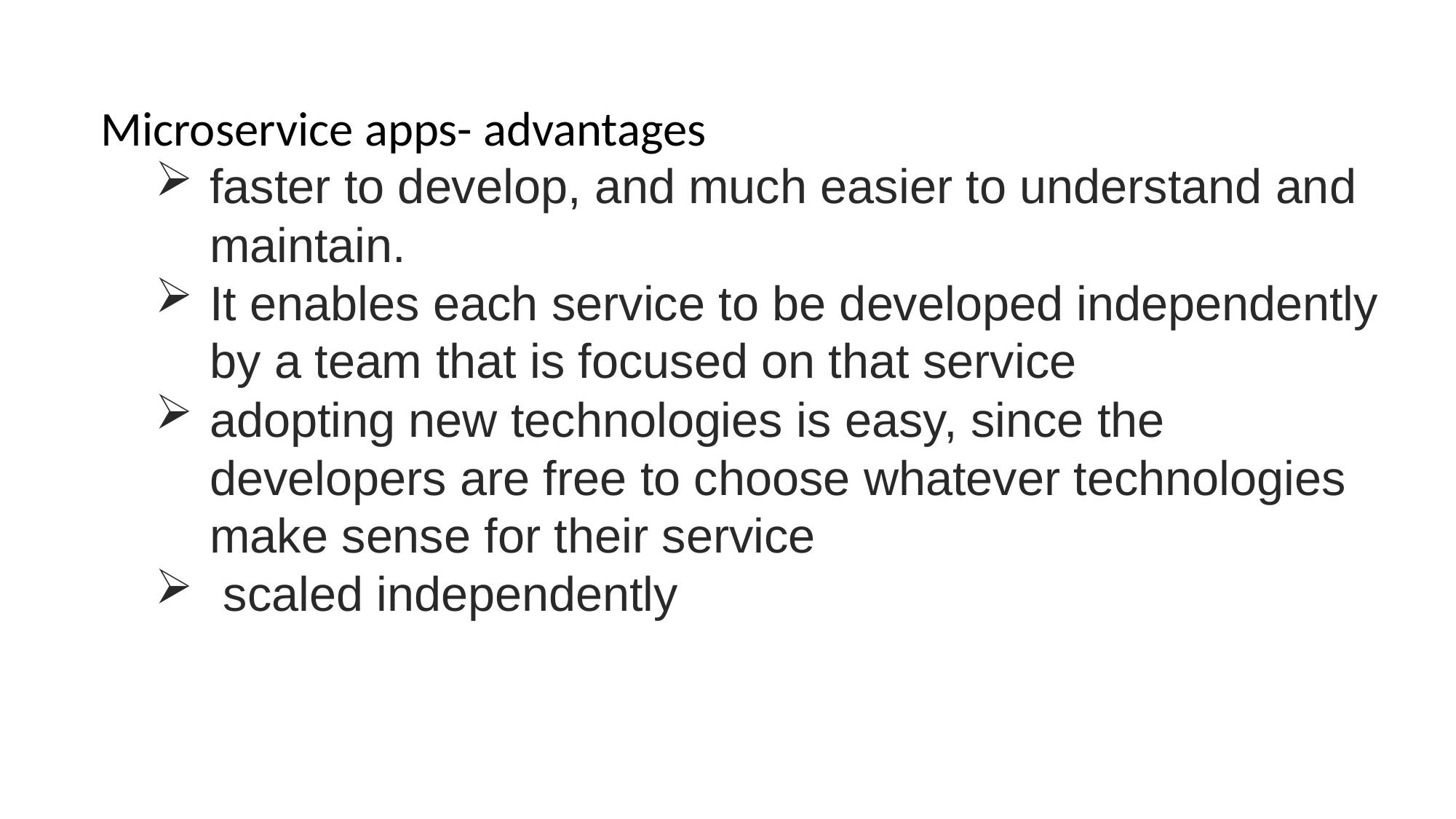

Microservice apps- advantages
faster to develop, and much easier to understand and maintain.
It enables each service to be developed independently by a team that is focused on that service
adopting new technologies is easy, since the developers are free to choose whatever technologies make sense for their service
 scaled independently